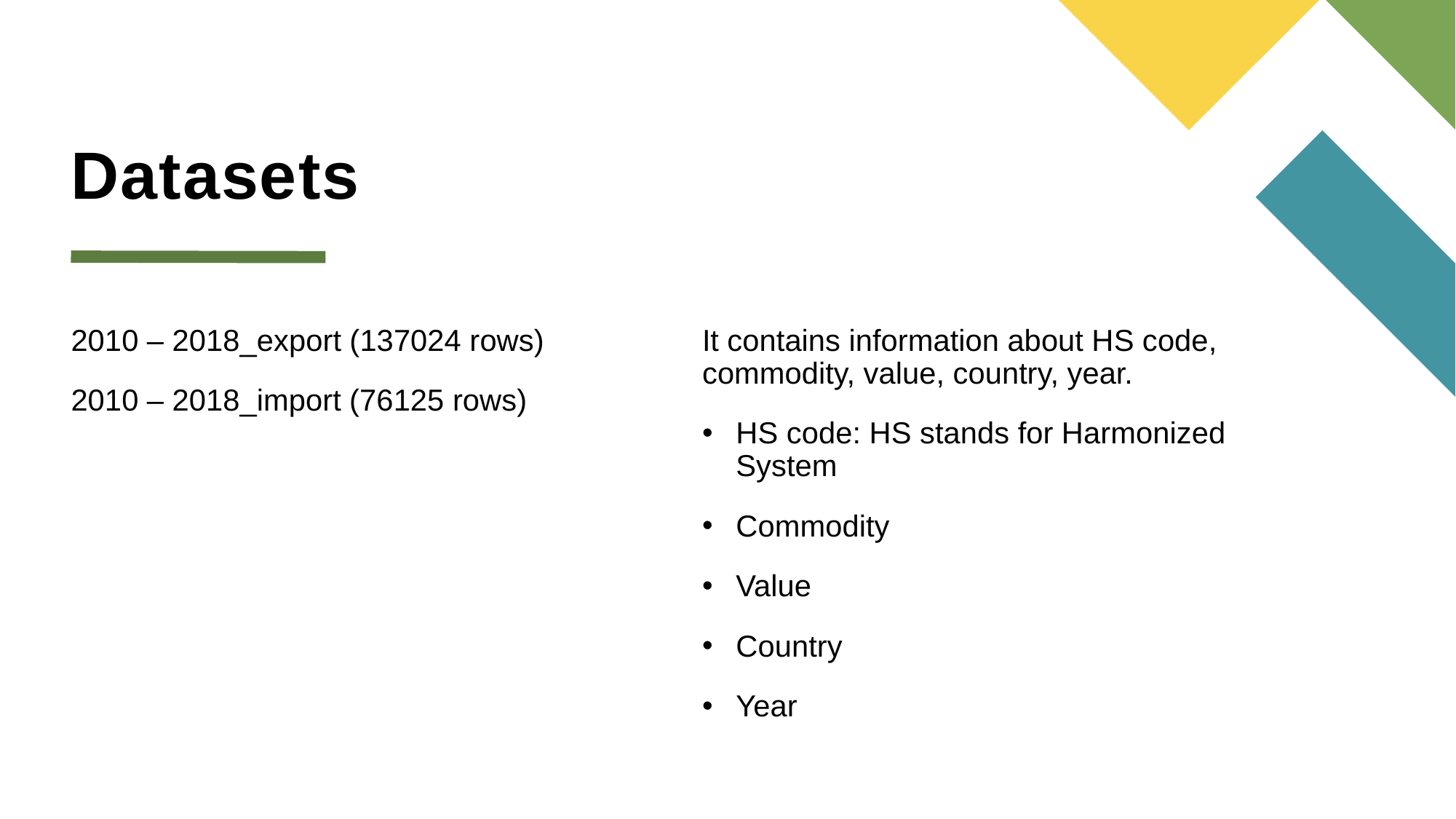

# Datasets
2010 – 2018_export (137024 rows)
2010 – 2018_import (76125 rows)
It contains information about HS code, commodity, value, country, year.
HS code: HS stands for Harmonized System
Commodity
Value
Country
Year